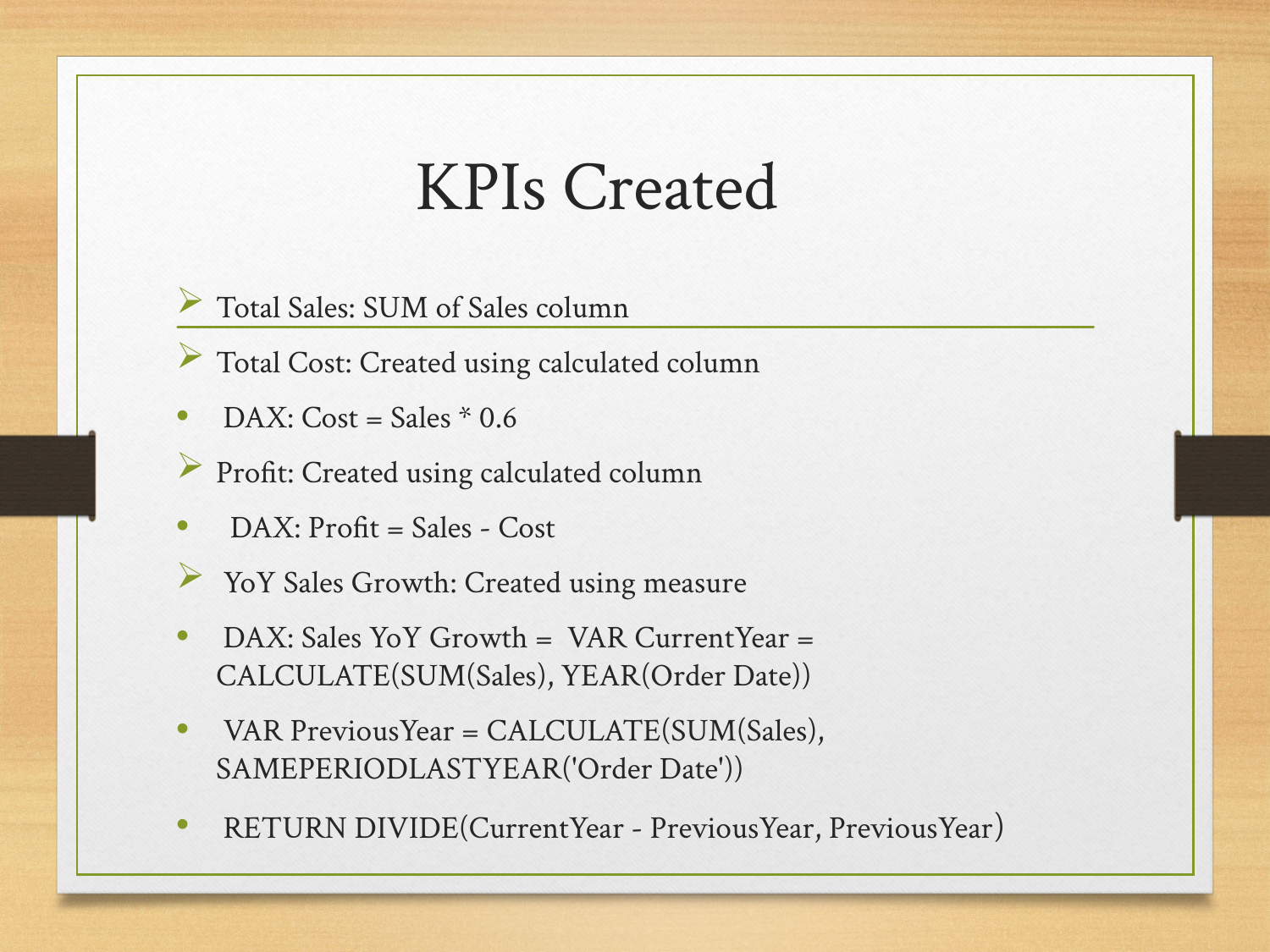

# KPIs Created
Total Sales: SUM of Sales column
Total Cost: Created using calculated column
 DAX: Cost = Sales * 0.6
Profit: Created using calculated column
  DAX: Profit = Sales - Cost
 YoY Sales Growth: Created using measure
 DAX: Sales YoY Growth =  VAR CurrentYear = CALCULATE(SUM(Sales), YEAR(Order Date))
 VAR PreviousYear = CALCULATE(SUM(Sales),     SAMEPERIODLASTYEAR('Order Date'))
 RETURN DIVIDE(CurrentYear - PreviousYear, PreviousYear)